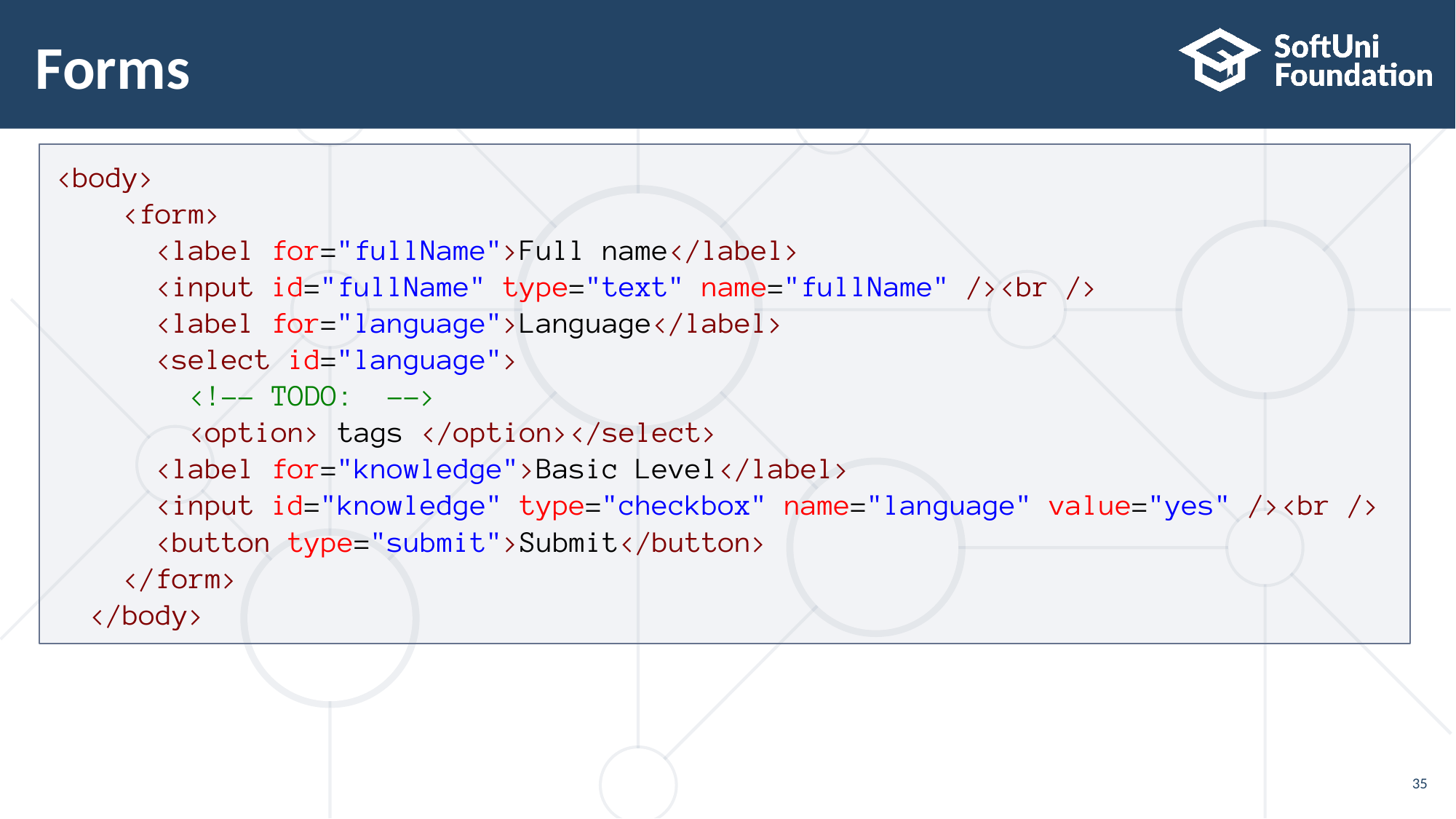

# Forms
<body>
    <form>
      <label for="fullName">Full name</label>
      <input id="fullName" type="text" name="fullName" /><br />
      <label for="language">Language</label>
      <select id="language">
        <!-- TODO:  -->
        <option> tags </option></select>
      <label for="knowledge">Basic Level</label>
      <input id="knowledge" type="checkbox" name="language" value="yes" /><br />
      <button type="submit">Submit</button>
    </form>
  </body>
35